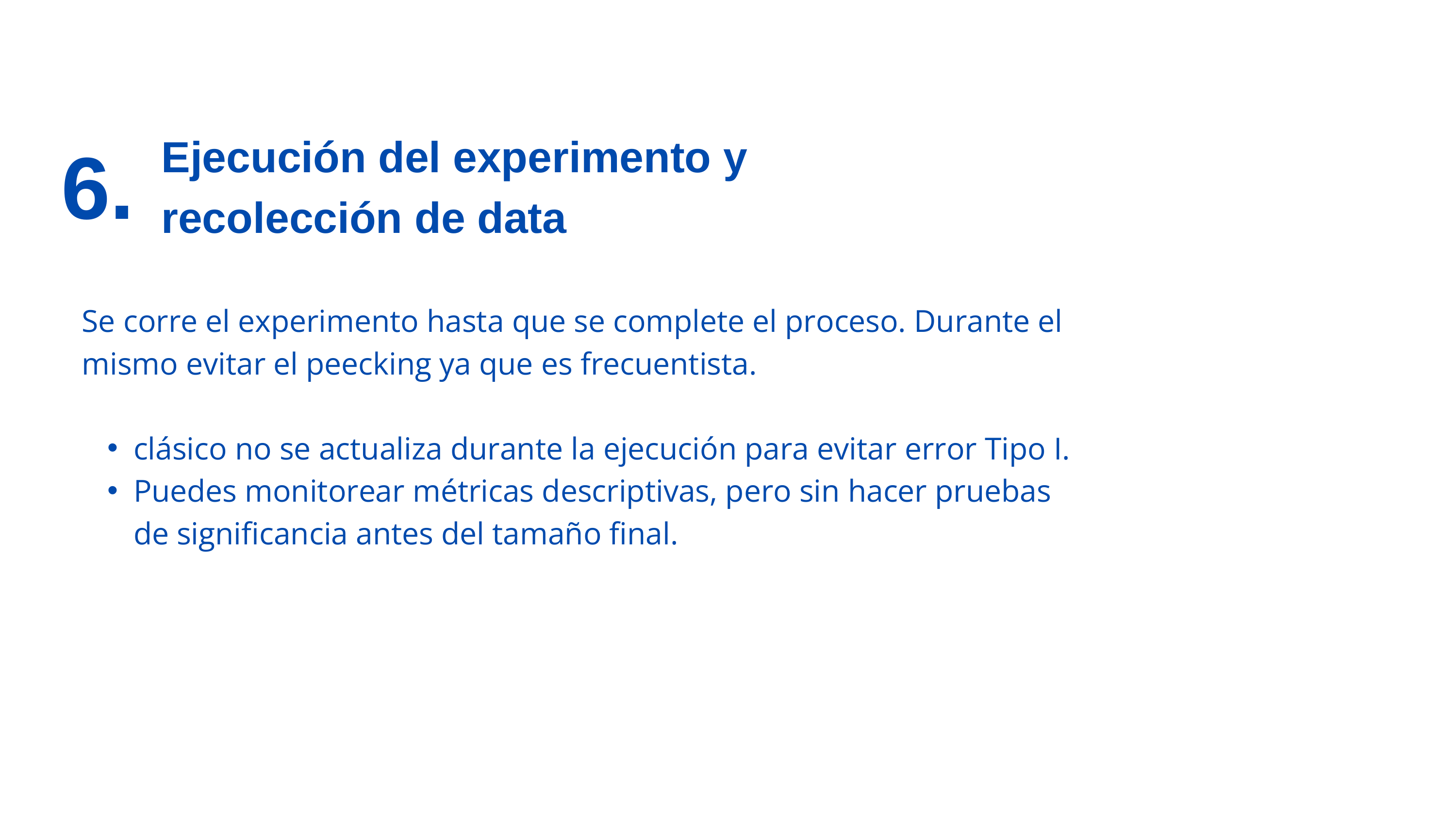

6.
Ejecución del experimento y recolección de data

Se corre el experimento hasta que se complete el proceso. Durante el mismo evitar el peecking ya que es frecuentista.

clásico no se actualiza durante la ejecución para evitar error Tipo I.
Puedes monitorear métricas descriptivas, pero sin hacer pruebas de significancia antes del tamaño final.